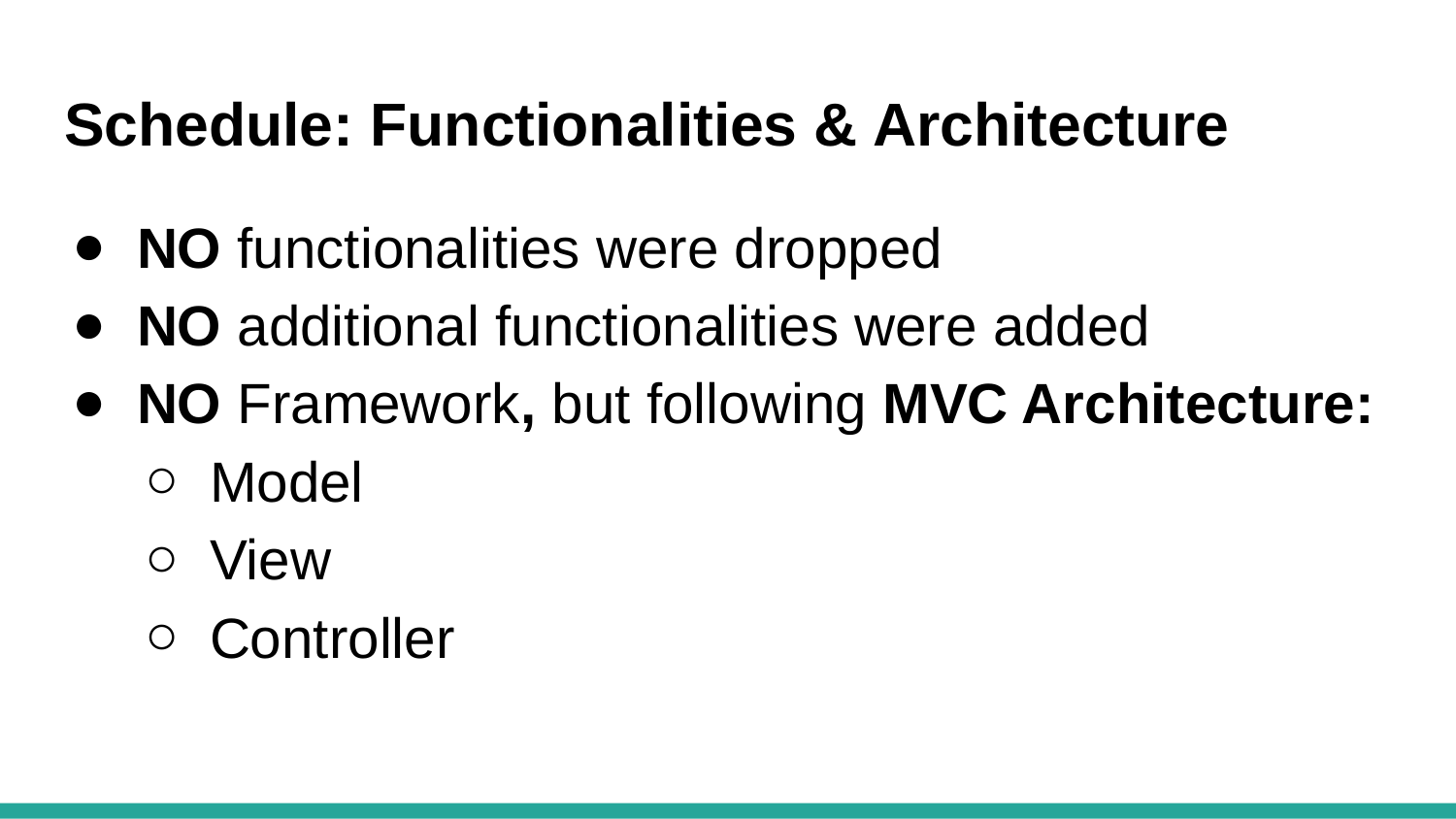

# Schedule: Functionalities & Architecture
NO functionalities were dropped
NO additional functionalities were added
NO Framework, but following MVC Architecture:
Model
View
Controller